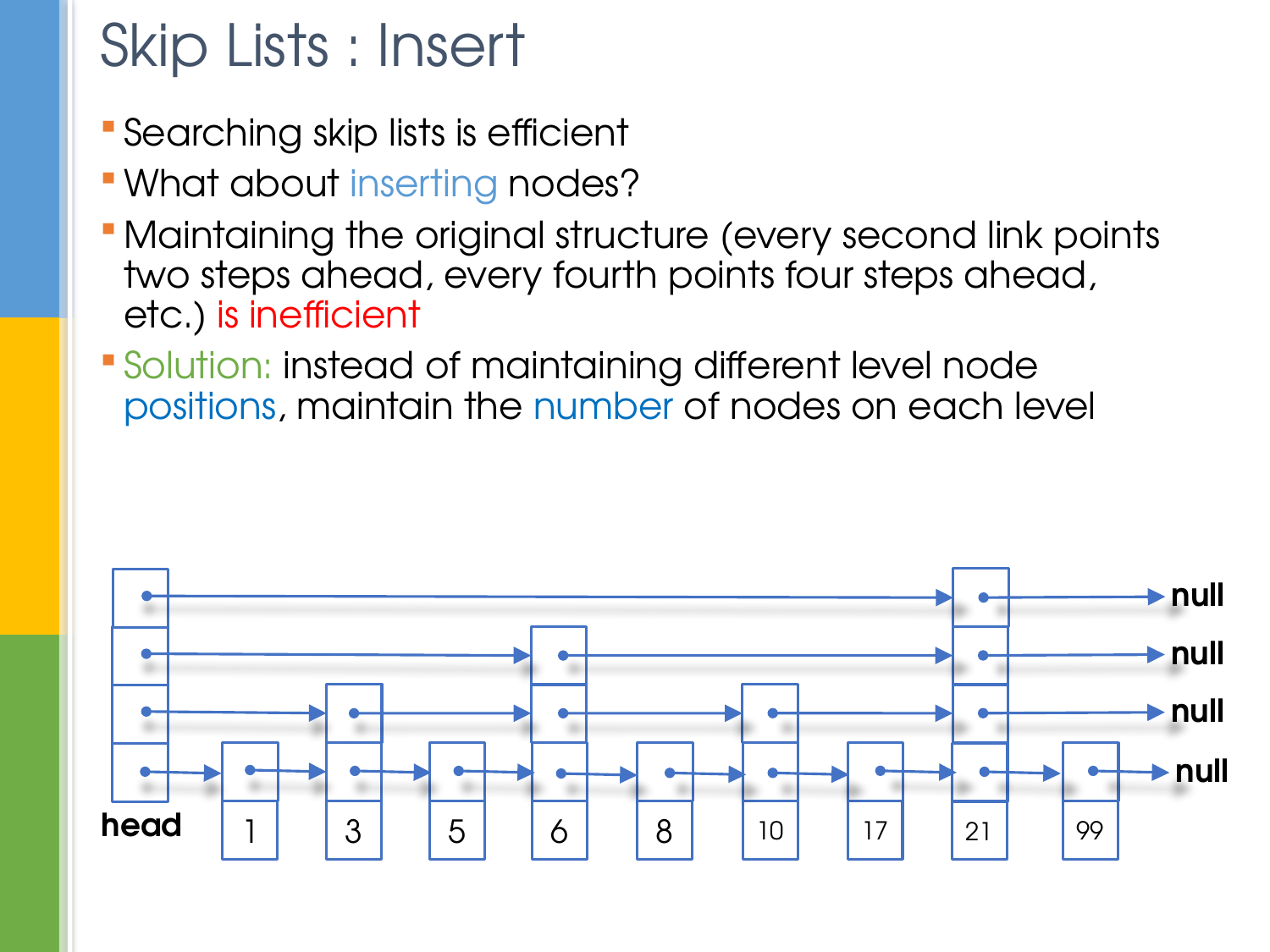

# Skip Lists : Insert
Searching skip lists is efficient
What about inserting nodes?
Maintaining the original structure (every second link points two steps ahead, every fourth points four steps ahead, etc.) is inefficient
Solution: instead of maintaining different level node positions, maintain the number of nodes on each level

null

null

null

null
head
1
3
5
6
8
10
17
99
21